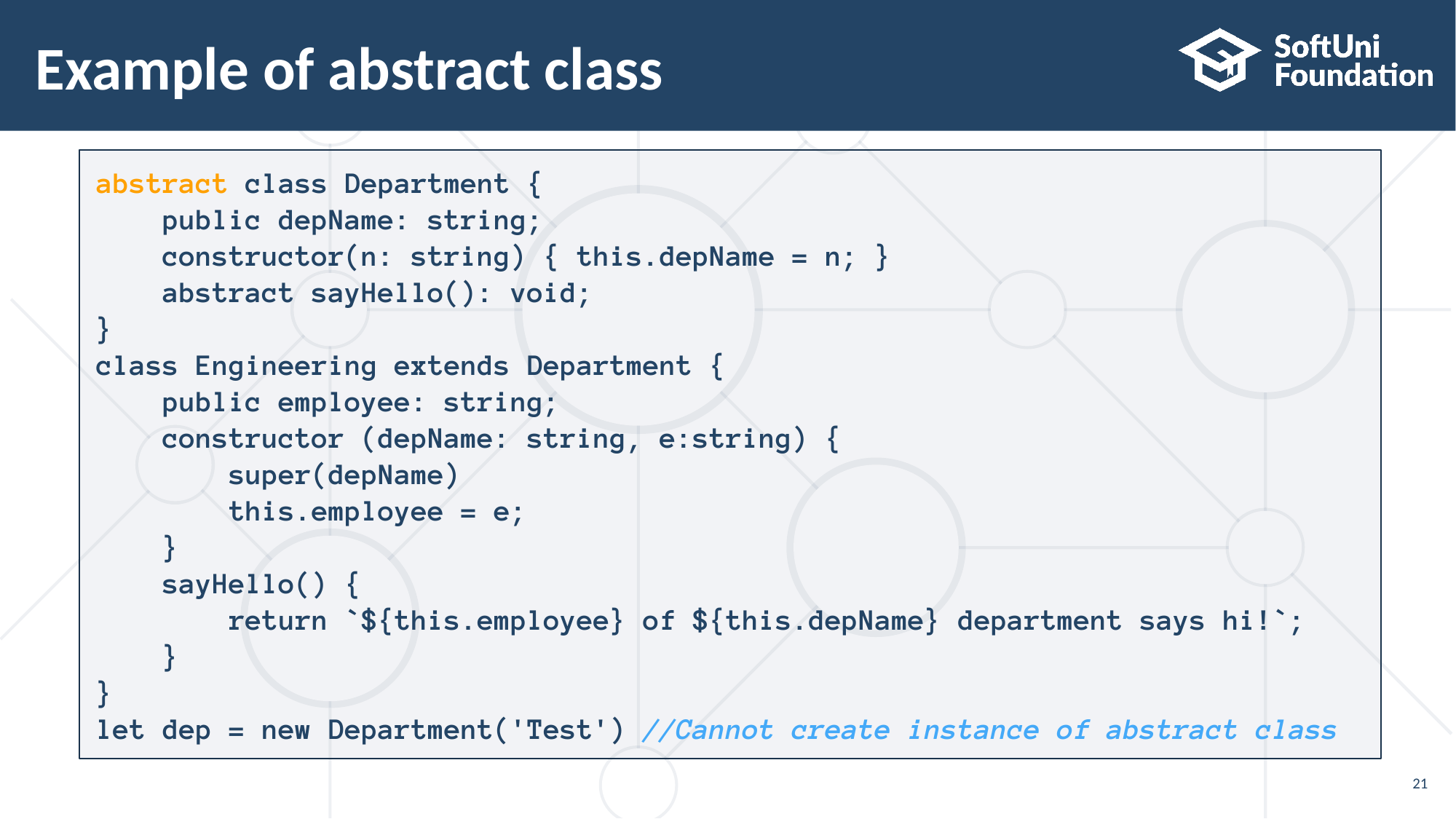

Example of abstract class
abstract class Department {
    public depName: string;
    constructor(n: string) { this.depName = n; }
    abstract sayHello(): void;
}
class Engineering extends Department {
    public employee: string;
    constructor (depName: string, e:string) {
        super(depName)
        this.employee = e;
    }
    sayHello() {
        return `${this.employee} of ${this.depName} department says hi!`;
    }
}
let dep = new Department('Test') //Cannot create instance of abstract class
21